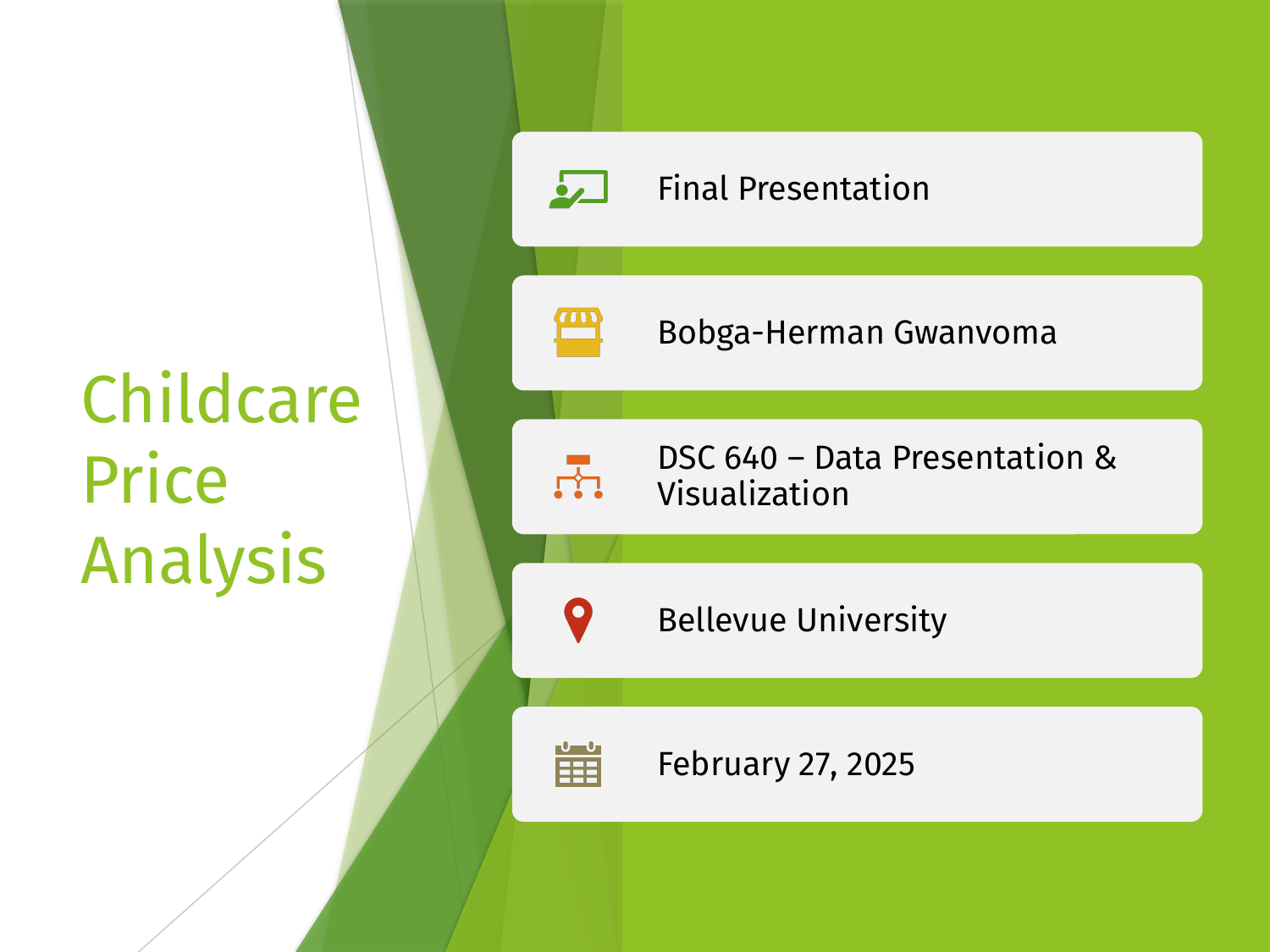

Final Presentation
Bobga-Herman Gwanvoma
DSC 640 – Data Presentation & Visualization
Bellevue University
February 27, 2025
# Childcare Price Analysis